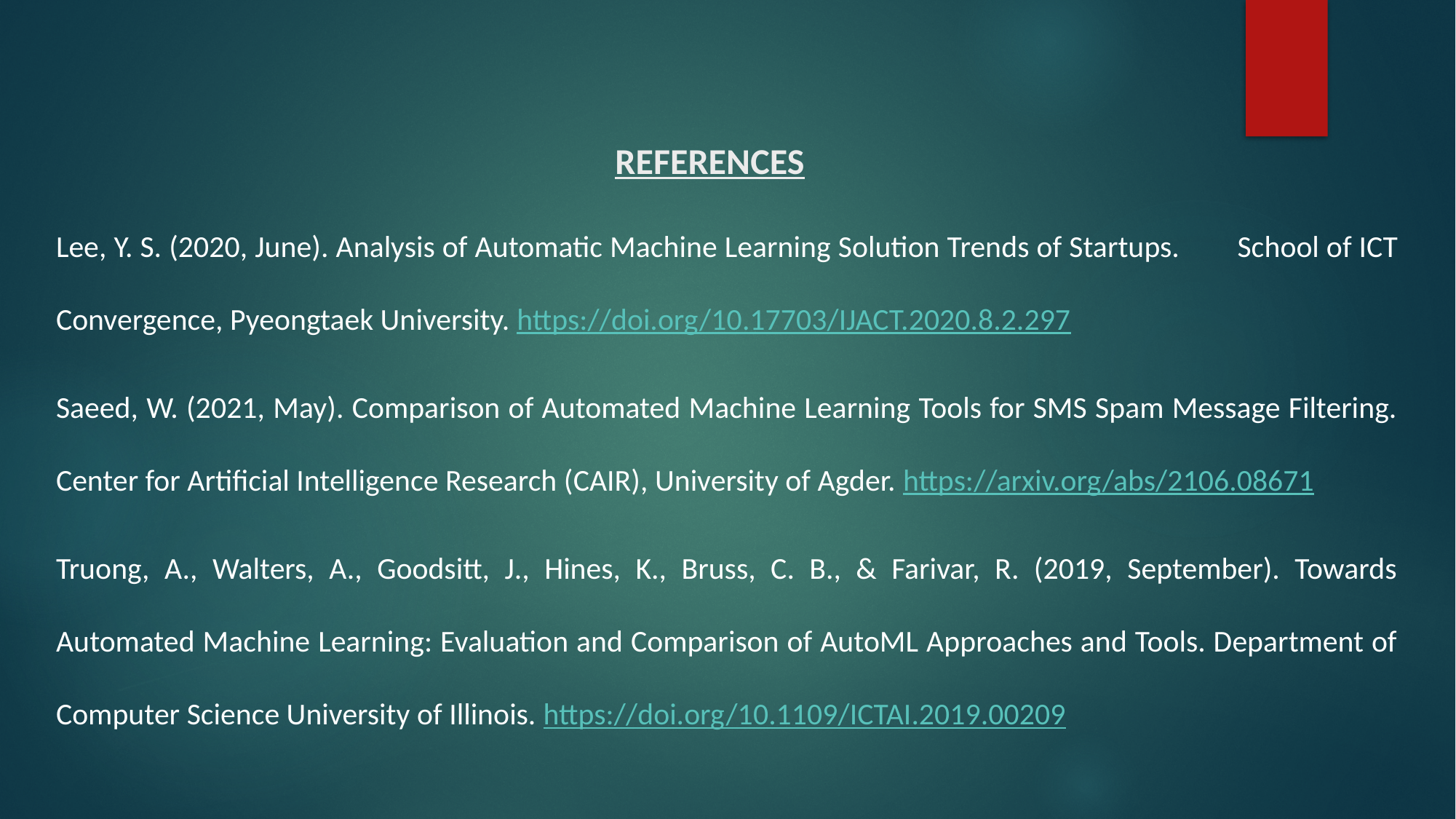

# REFERENCES
Lee, Y. S. (2020, June). Analysis of Automatic Machine Learning Solution Trends of Startups.        School of ICT Convergence, Pyeongtaek University. https://doi.org/10.17703/IJACT.2020.8.2.297
Saeed, W. (2021, May). Comparison of Automated Machine Learning Tools for SMS Spam Message Filtering. Center for Artificial Intelligence Research (CAIR), University of Agder. https://arxiv.org/abs/2106.08671
Truong, A., Walters, A., Goodsitt, J., Hines, K., Bruss, C. B., & Farivar, R. (2019, September). Towards Automated Machine Learning: Evaluation and Comparison of AutoML Approaches and Tools. Department of Computer Science University of Illinois. https://doi.org/10.1109/ICTAI.2019.00209